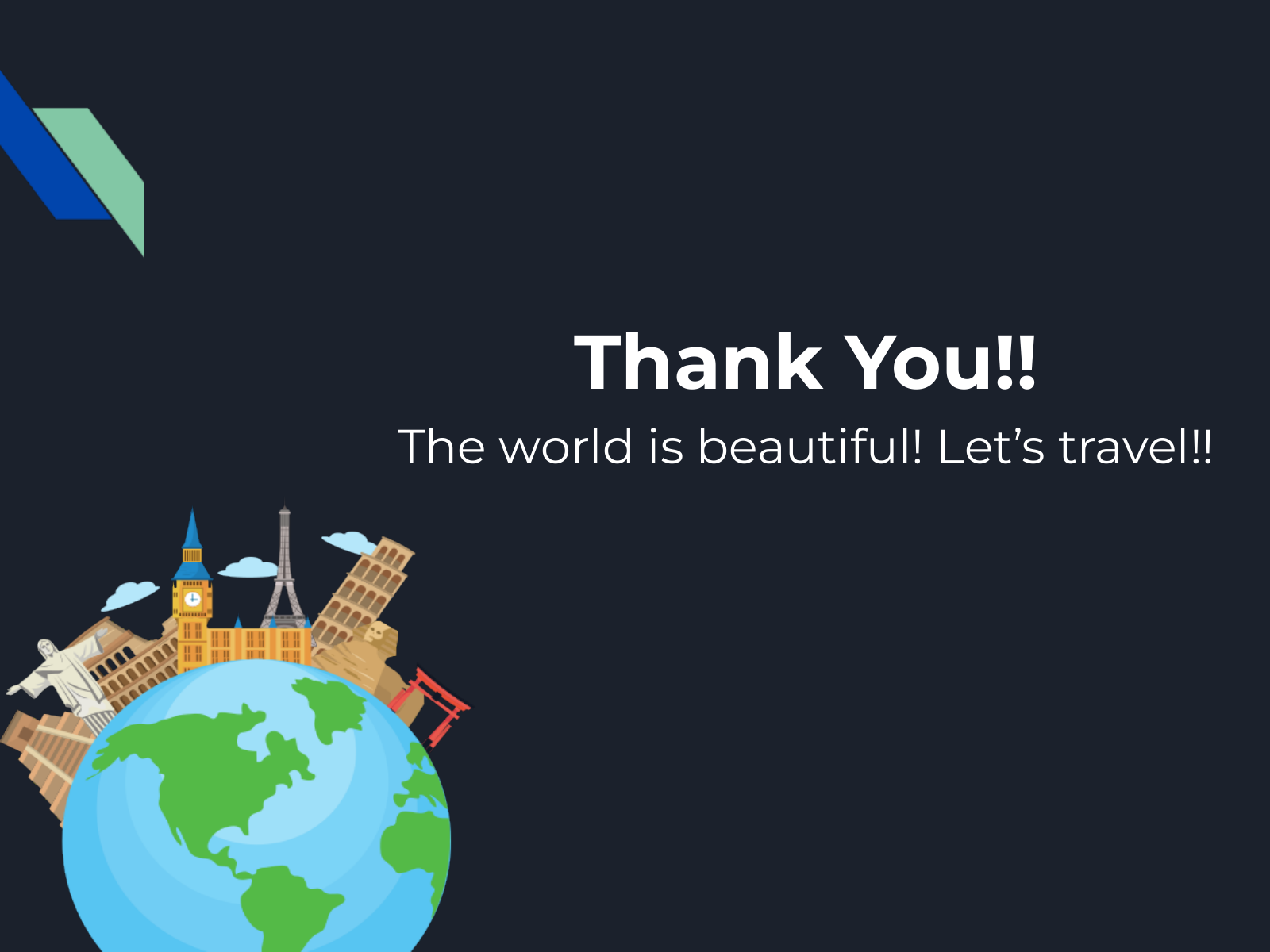

Thank You!!
The world is beautiful! Let’s travel!!